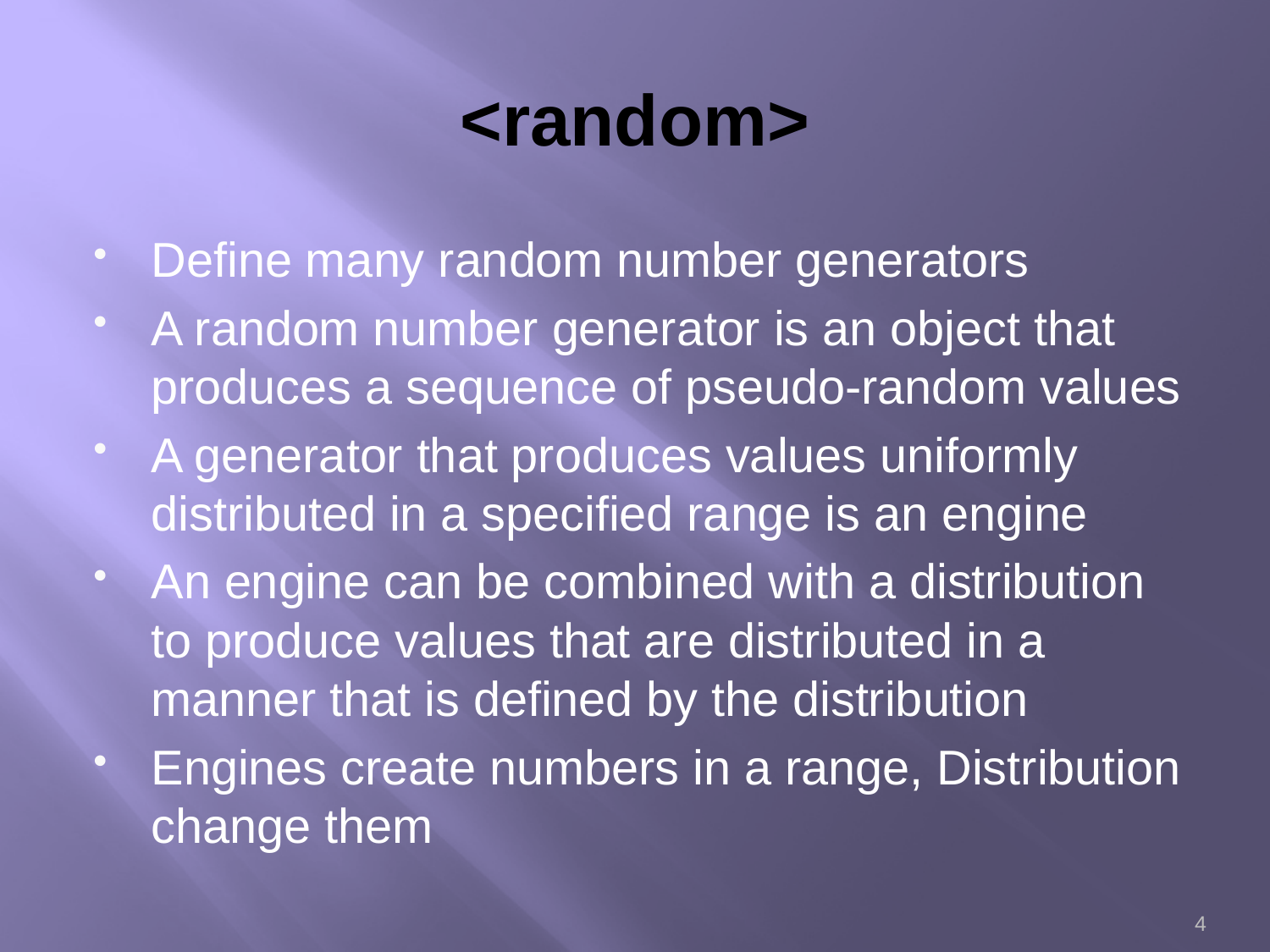

# <random>
Define many random number generators
A random number generator is an object that produces a sequence of pseudo-random values
A generator that produces values uniformly distributed in a specified range is an engine
An engine can be combined with a distribution to produce values that are distributed in a manner that is defined by the distribution
Engines create numbers in a range, Distribution change them
4